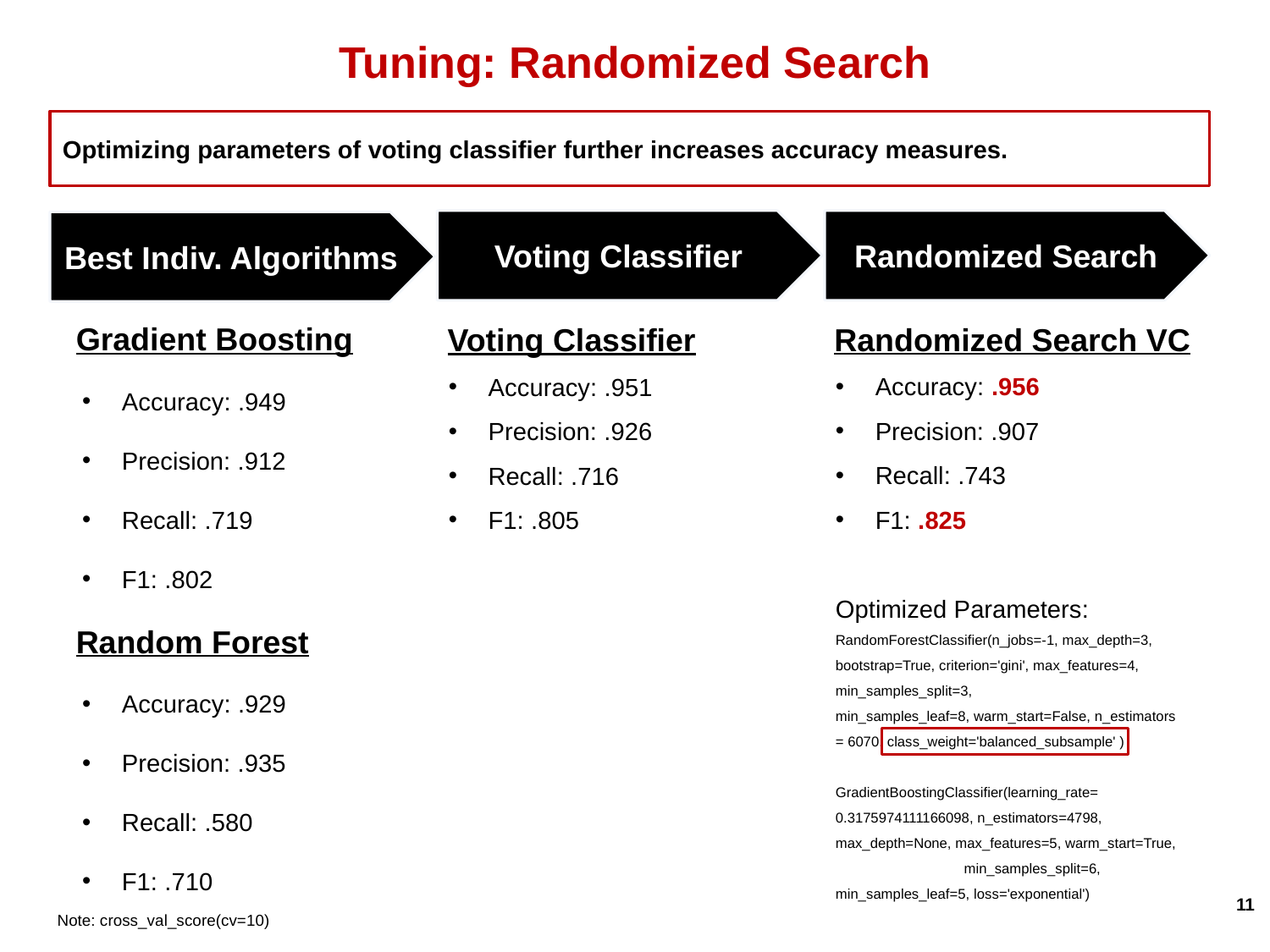

# Tuning: Randomized Search
Optimizing parameters of voting classifier further increases accuracy measures.
Voting Classifier
Randomized Search
Best Indiv. Algorithms
Gradient Boosting
Randomized Search VC
Voting Classifier
Accuracy: .949
Precision: .912
Recall: .719
F1: .802
Accuracy: .956
Precision: .907
Recall: .743
F1: .825

Optimized Parameters:
RandomForestClassifier(n_jobs=-1, max_depth=3, bootstrap=True, criterion='gini', max_features=4, min_samples_split=3,                              min_samples_leaf=8, warm_start=False, n_estimators = 6070, class_weight='balanced_subsample' )

GradientBoostingClassifier(learning_rate= 0.3175974111166098, n_estimators=4798, max_depth=None, max_features=5, warm_start=True,                                  min_samples_split=6, min_samples_leaf=5, loss='exponential')
Accuracy: .951
Precision: .926
Recall: .716
F1: .805
Random Forest
Accuracy: .929
Precision: .935
Recall: .580
F1: .710

Note: cross_val_score(cv=10)